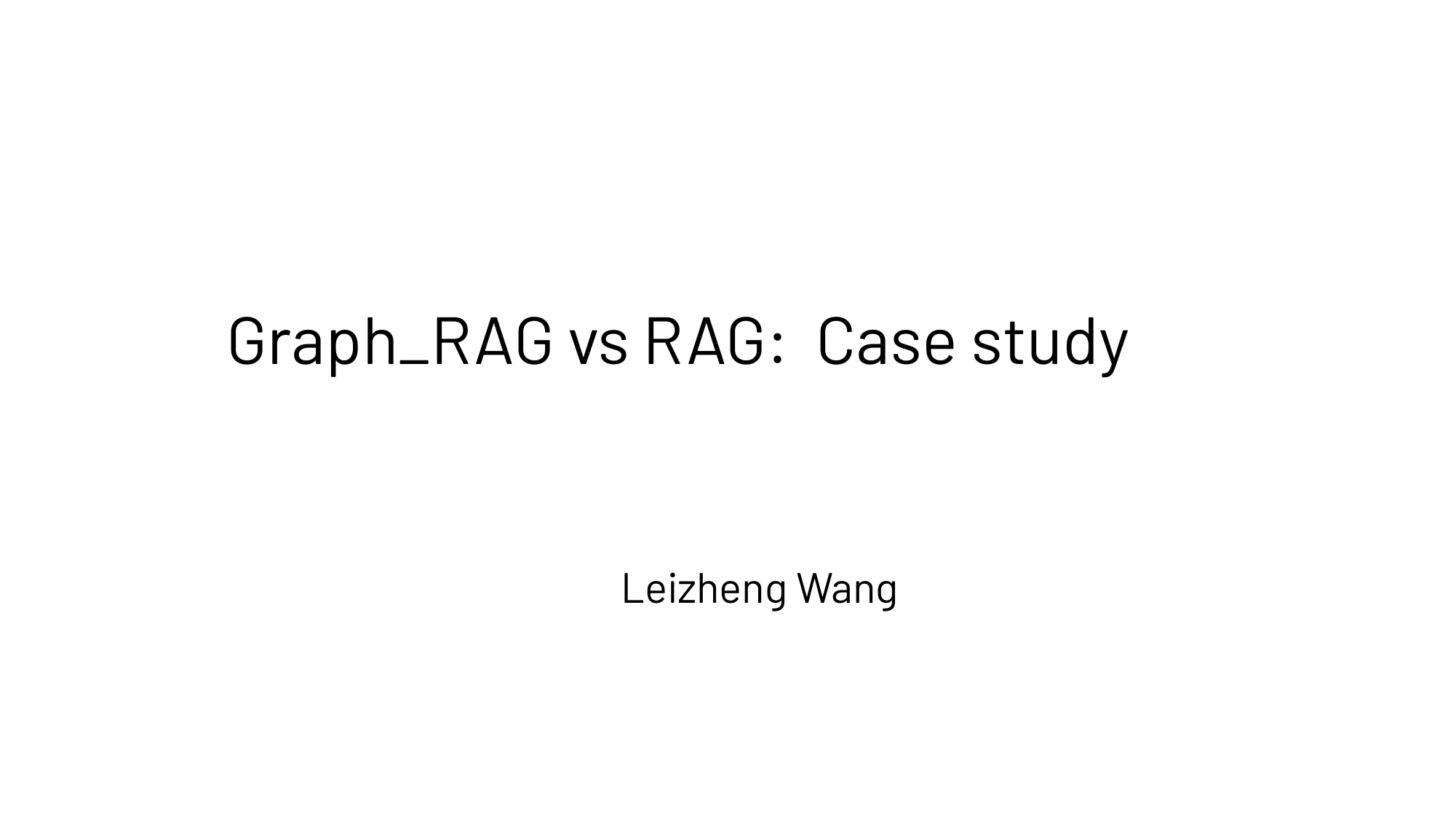

# Graph_RAG vs RAG:  Case study
Leizheng Wang